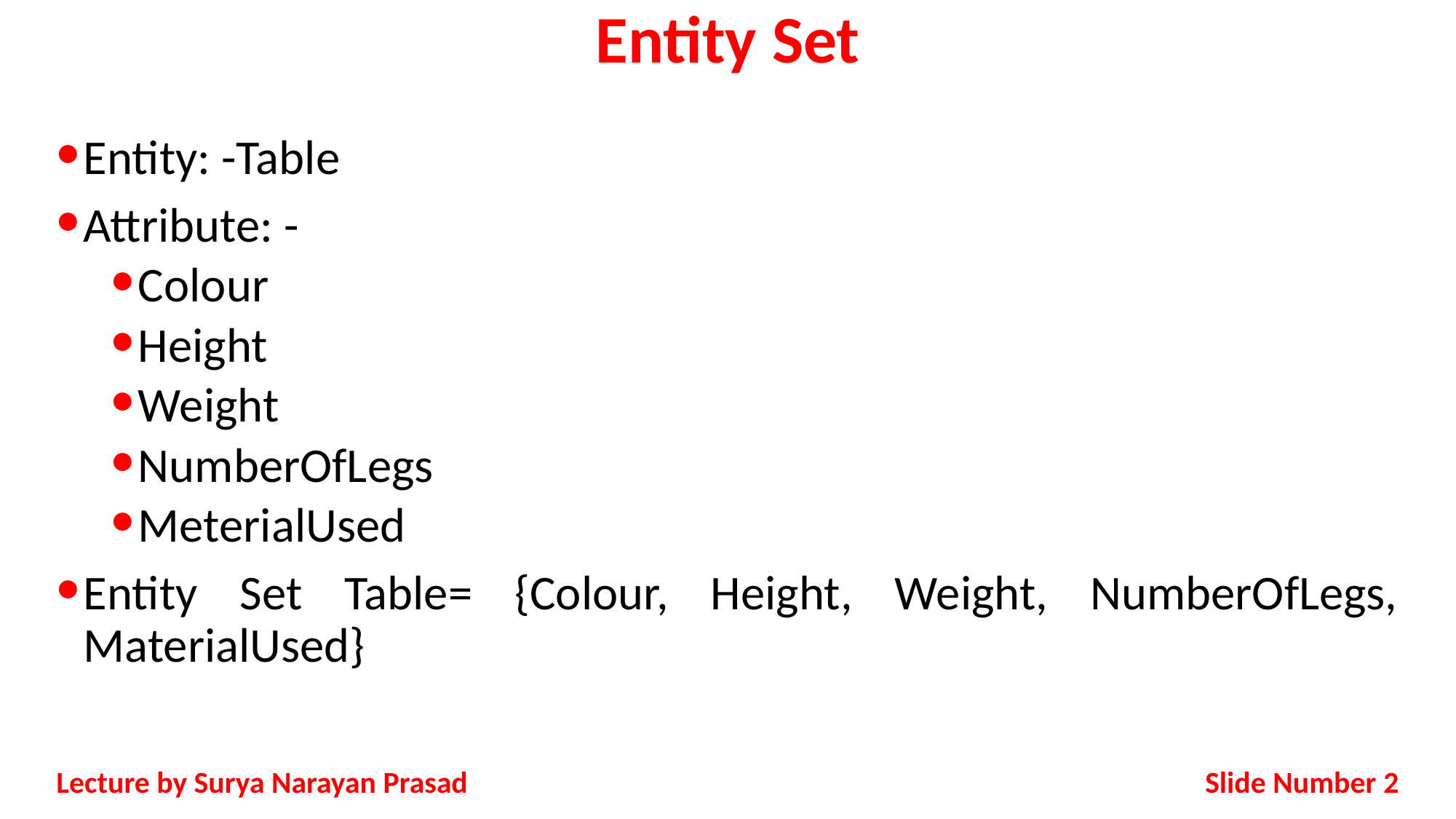

# Entity Set
Entity: -Table
Attribute: -
Colour
Height
Weight
NumberOfLegs
MeterialUsed
Entity Set Table= {Colour, Height, Weight, NumberOfLegs, MaterialUsed}
Slide Number 2
Lecture by Surya Narayan Prasad